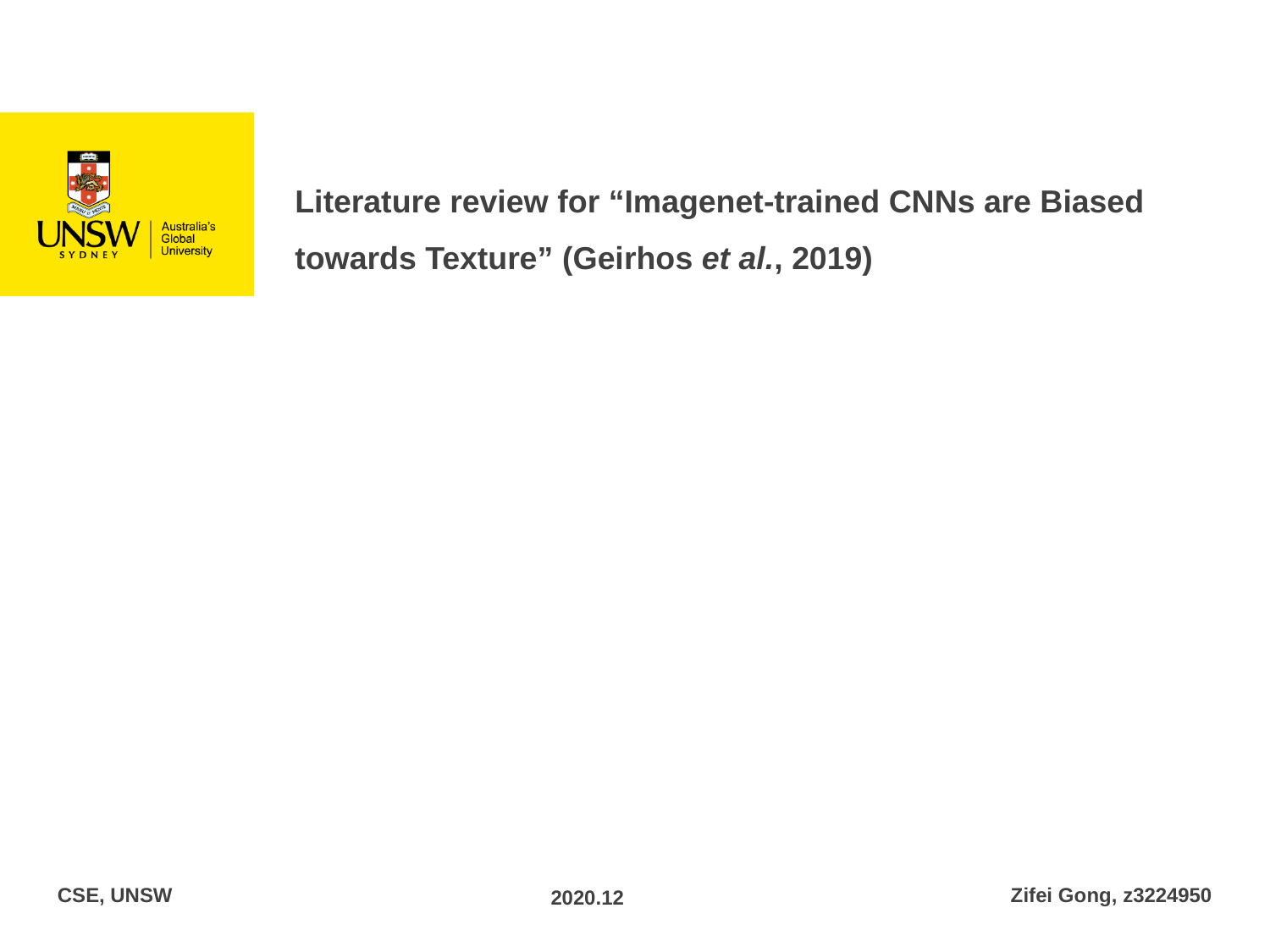

Literature review for “Imagenet-trained CNNs are Biased towards Texture” (Geirhos et al., 2019)
2020.12